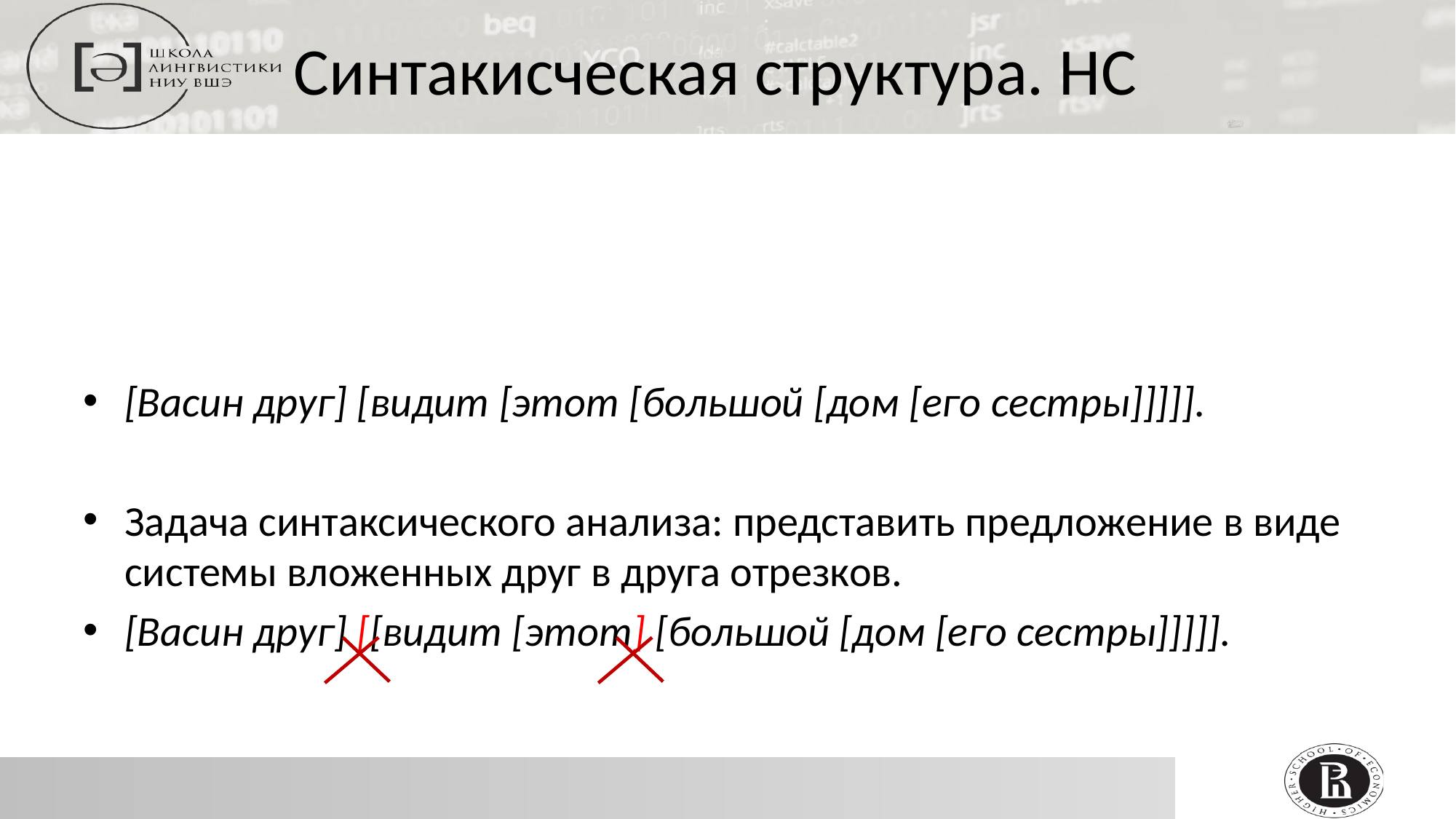

Синтакисческая структура. НС

[Васин друг] [видит [этот [большой [дом [его сестры]]]]].

Задача синтаксического анализа: представить предложение в виде системы вложенных друг в друга отрезков.
[Васин друг] [[видит [этот] [большой [дом [его сестры]]]]].